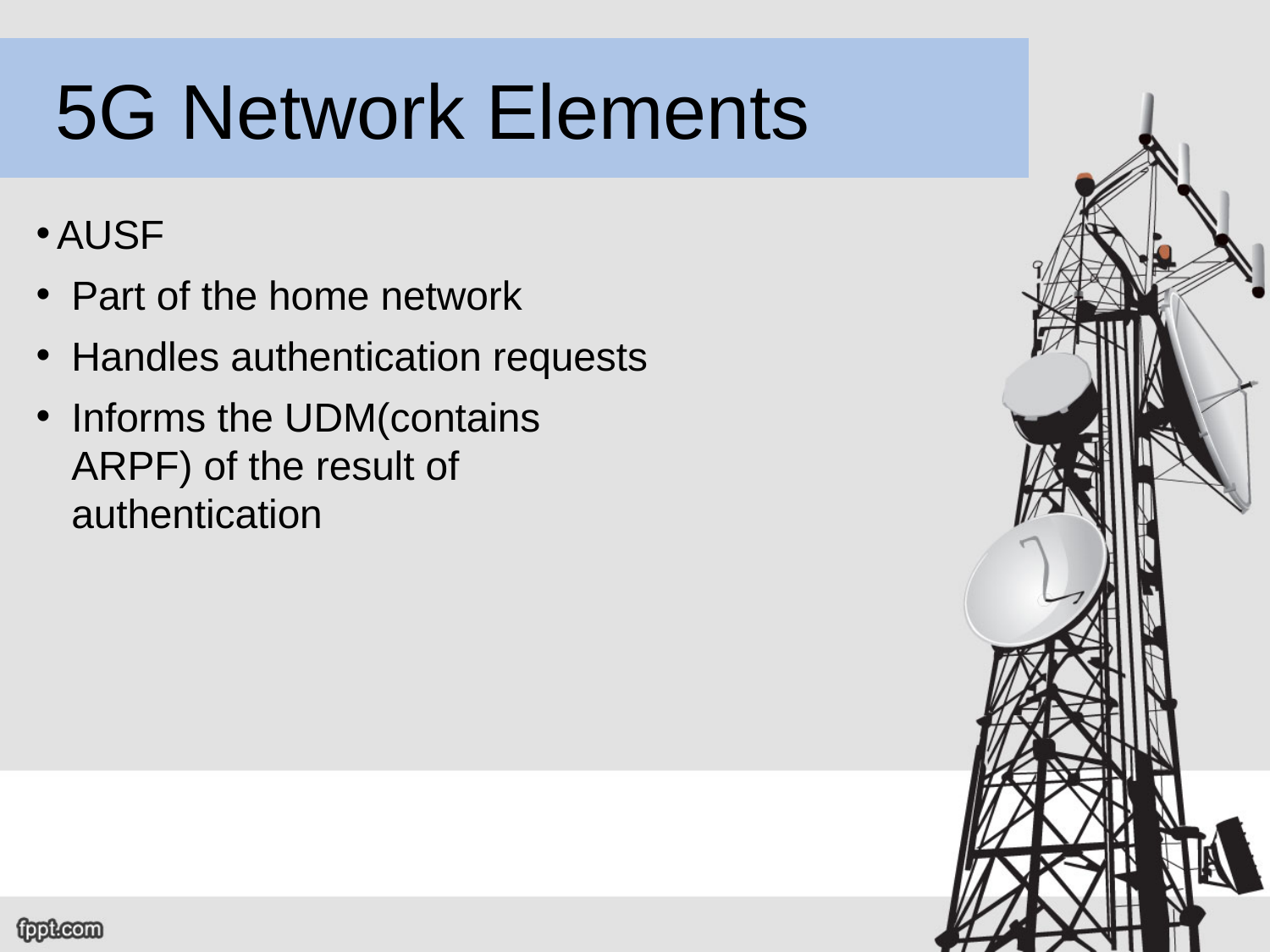

5G Network Elements
AUSF
Part of the home network
Handles authentication requests
Informs the UDM(contains ARPF) of the result of authentication